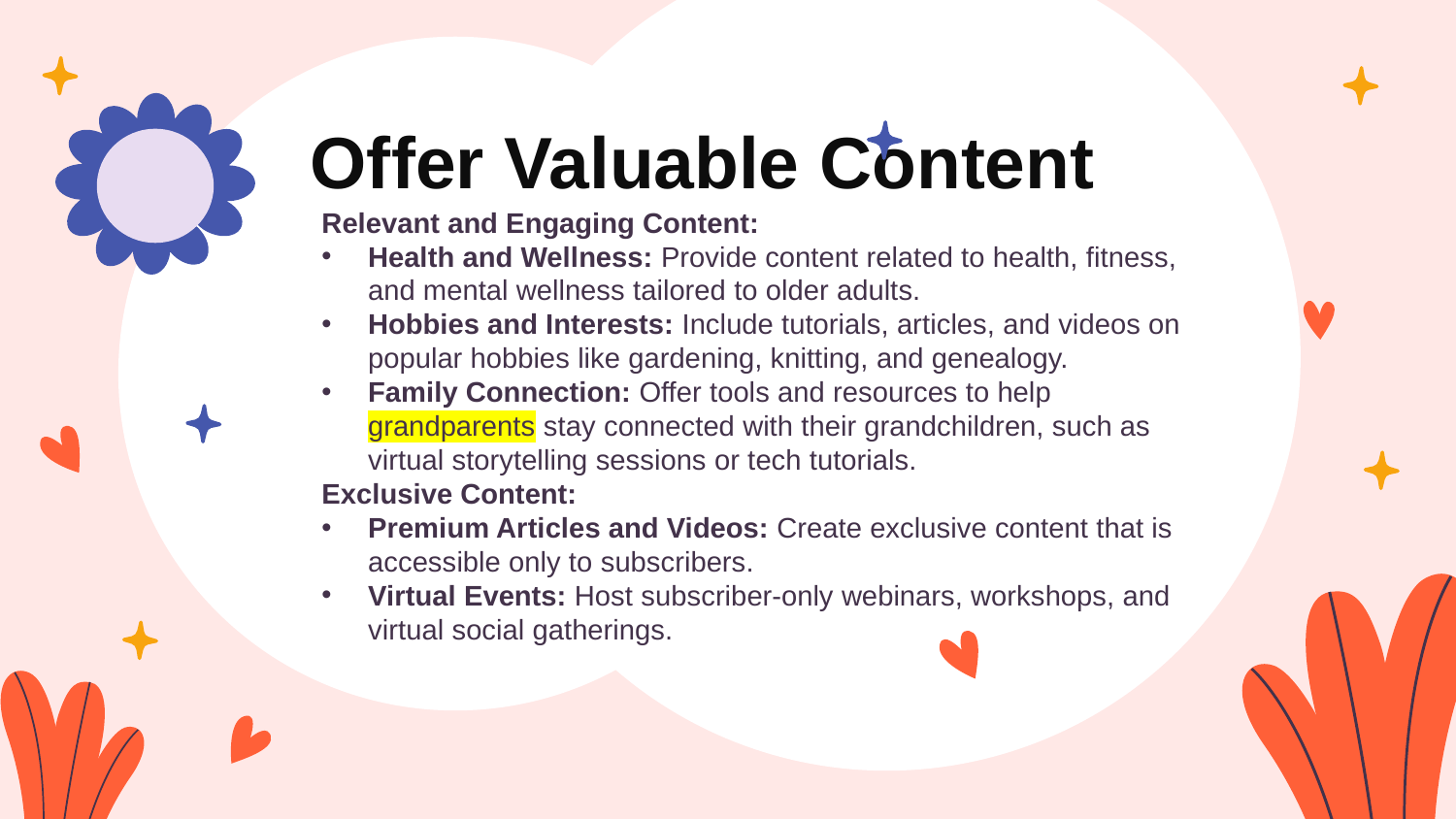

# Offer Valuable Content

Relevant and Engaging Content:
Health and Wellness: Provide content related to health, fitness, and mental wellness tailored to older adults.
Hobbies and Interests: Include tutorials, articles, and videos on popular hobbies like gardening, knitting, and genealogy.
Family Connection: Offer tools and resources to help grandparents stay connected with their grandchildren, such as virtual storytelling sessions or tech tutorials.
Exclusive Content:
Premium Articles and Videos: Create exclusive content that is accessible only to subscribers.
Virtual Events: Host subscriber-only webinars, workshops, and virtual social gatherings.